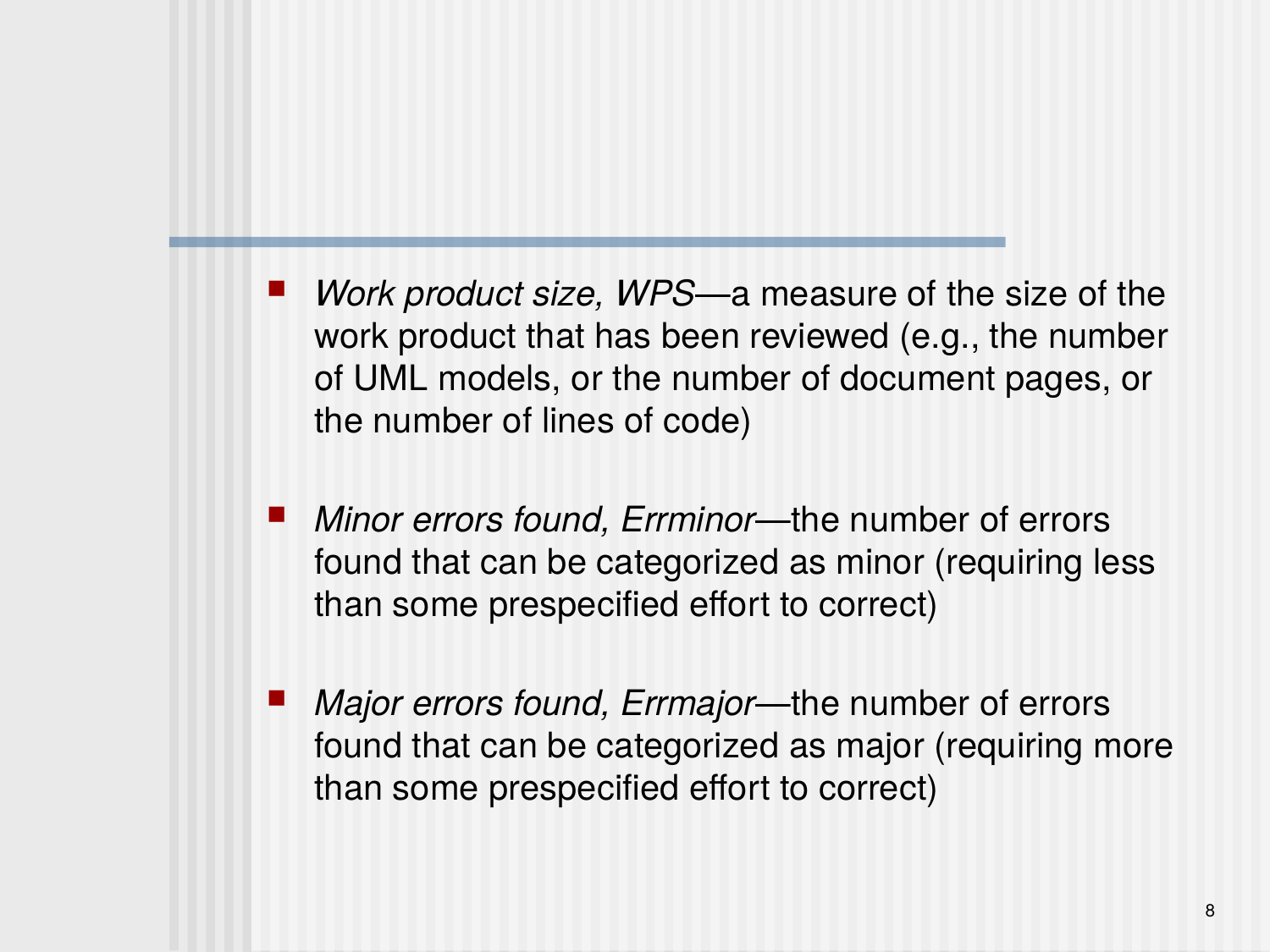

#
Work product size, WPS—a measure of the size of the work product that has been reviewed (e.g., the number of UML models, or the number of document pages, or the number of lines of code)

Minor errors found, Errminor—the number of errors found that can be categorized as minor (requiring less than some prespecified effort to correct)

Major errors found, Errmajor—the number of errors found that can be categorized as major (requiring more than some prespecified effort to correct)

8